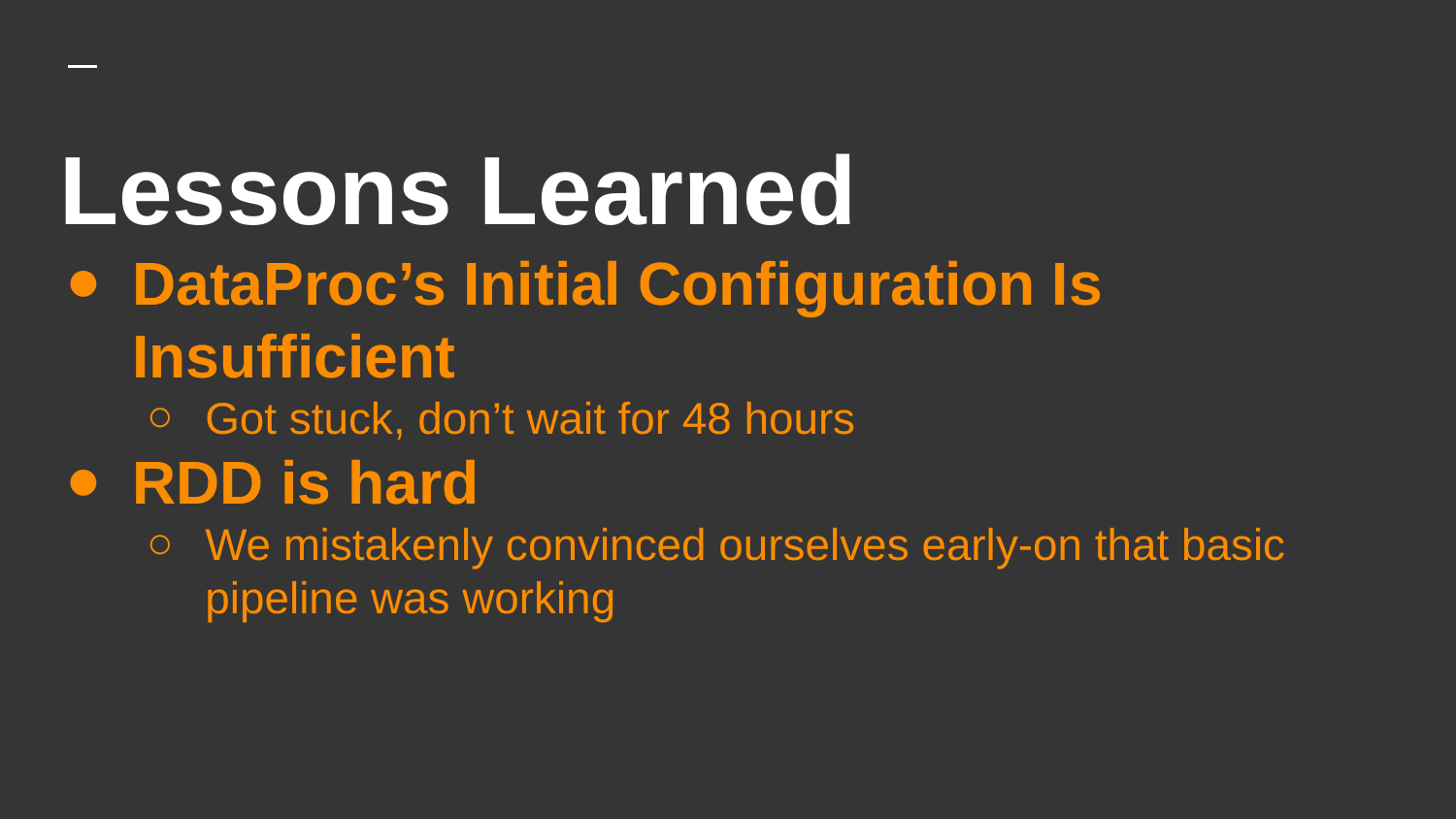

# Lessons Learned
DataProc’s Initial Configuration Is Insufficient
Got stuck, don’t wait for 48 hours
RDD is hard
We mistakenly convinced ourselves early-on that basic pipeline was working